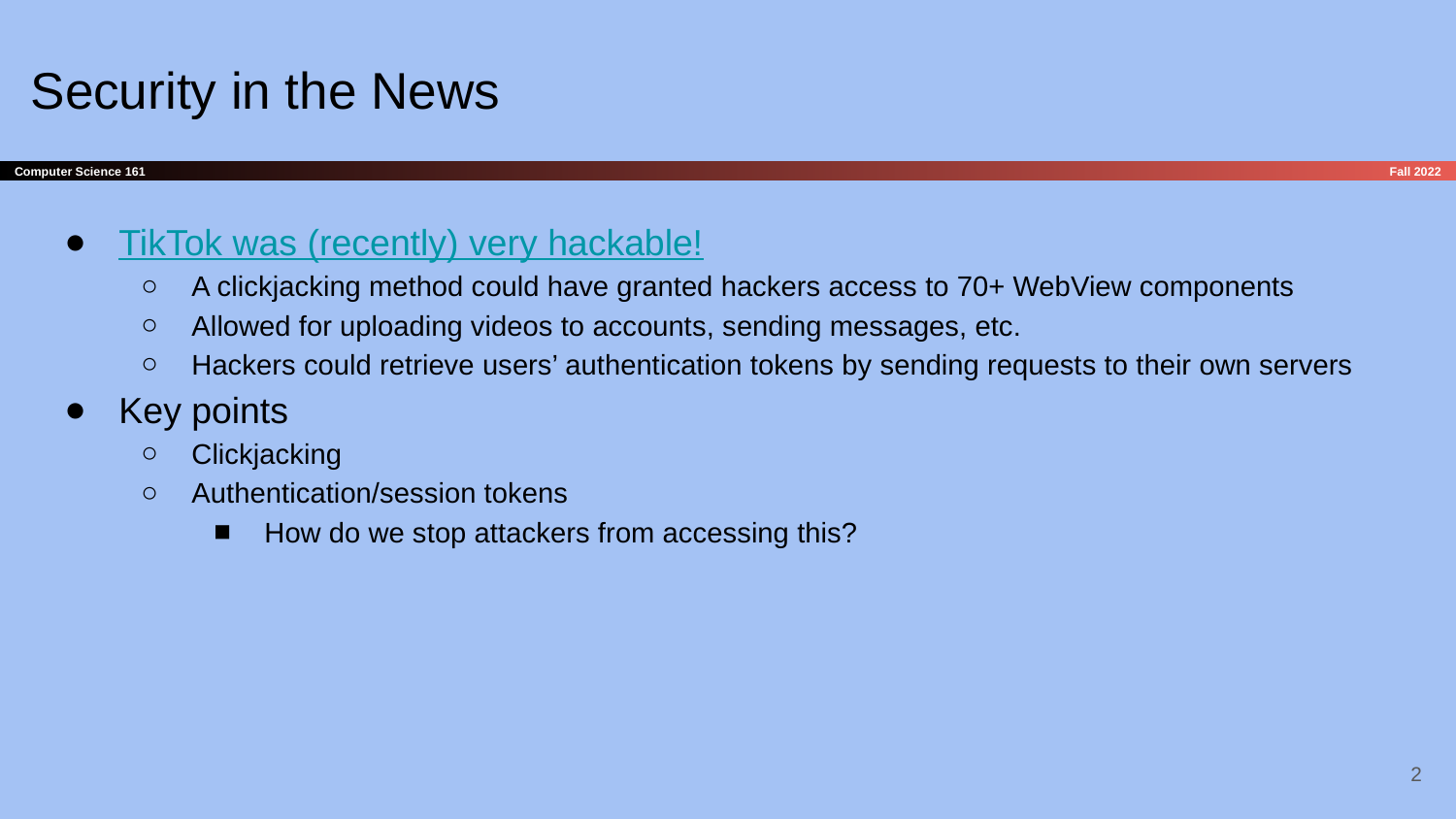

# Security in the News
TikTok was (recently) very hackable!
A clickjacking method could have granted hackers access to 70+ WebView components
Allowed for uploading videos to accounts, sending messages, etc.
Hackers could retrieve users’ authentication tokens by sending requests to their own servers
Key points
Clickjacking
Authentication/session tokens
How do we stop attackers from accessing this?
2